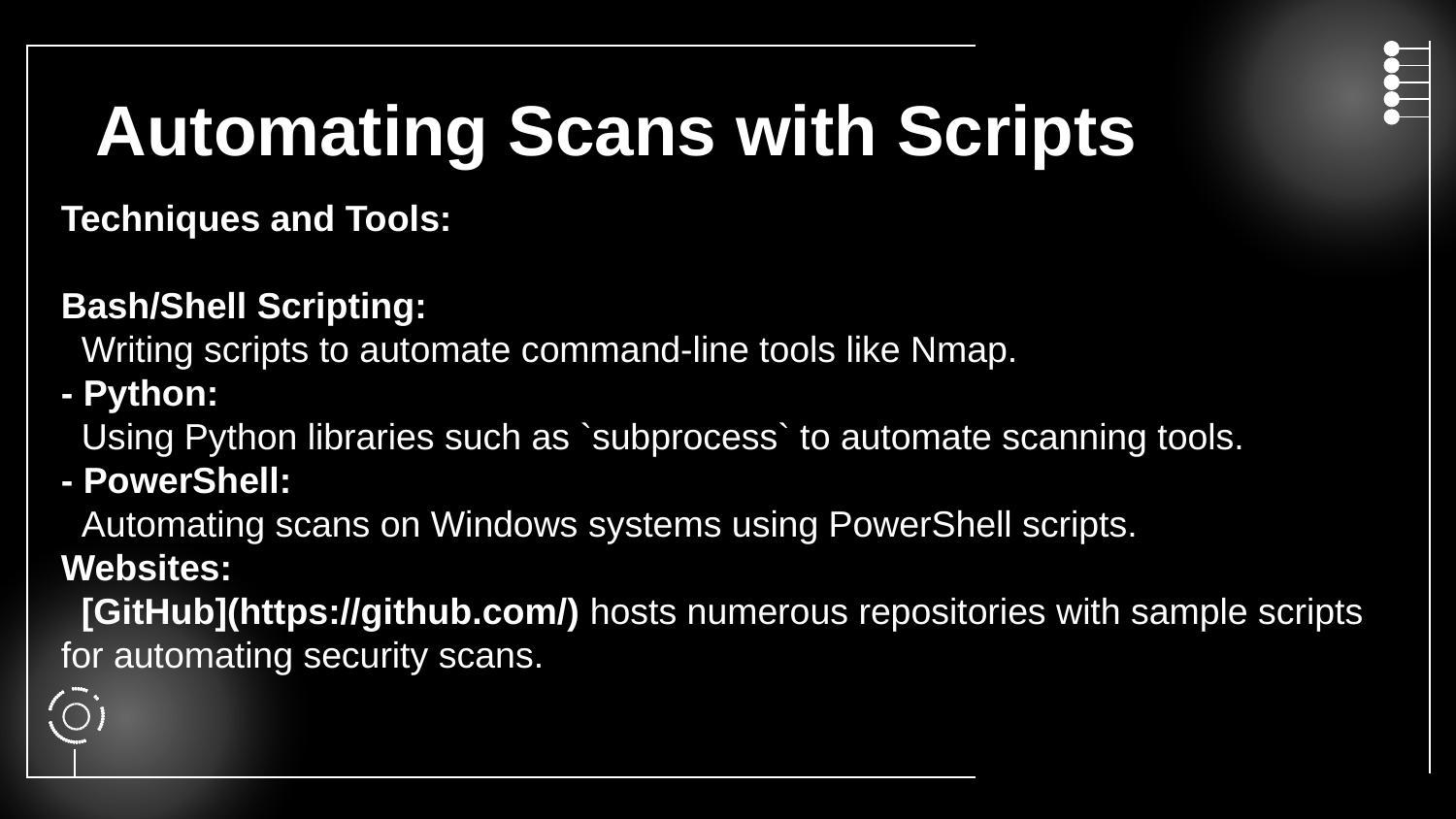

# Automating Scans with Scripts
Techniques and Tools:

Bash/Shell Scripting:
  Writing scripts to automate command-line tools like Nmap.
- Python:
  Using Python libraries such as `subprocess` to automate scanning tools.
- PowerShell:
  Automating scans on Windows systems using PowerShell scripts.
Websites:
  [GitHub](https://github.com/) hosts numerous repositories with sample scripts for automating security scans.